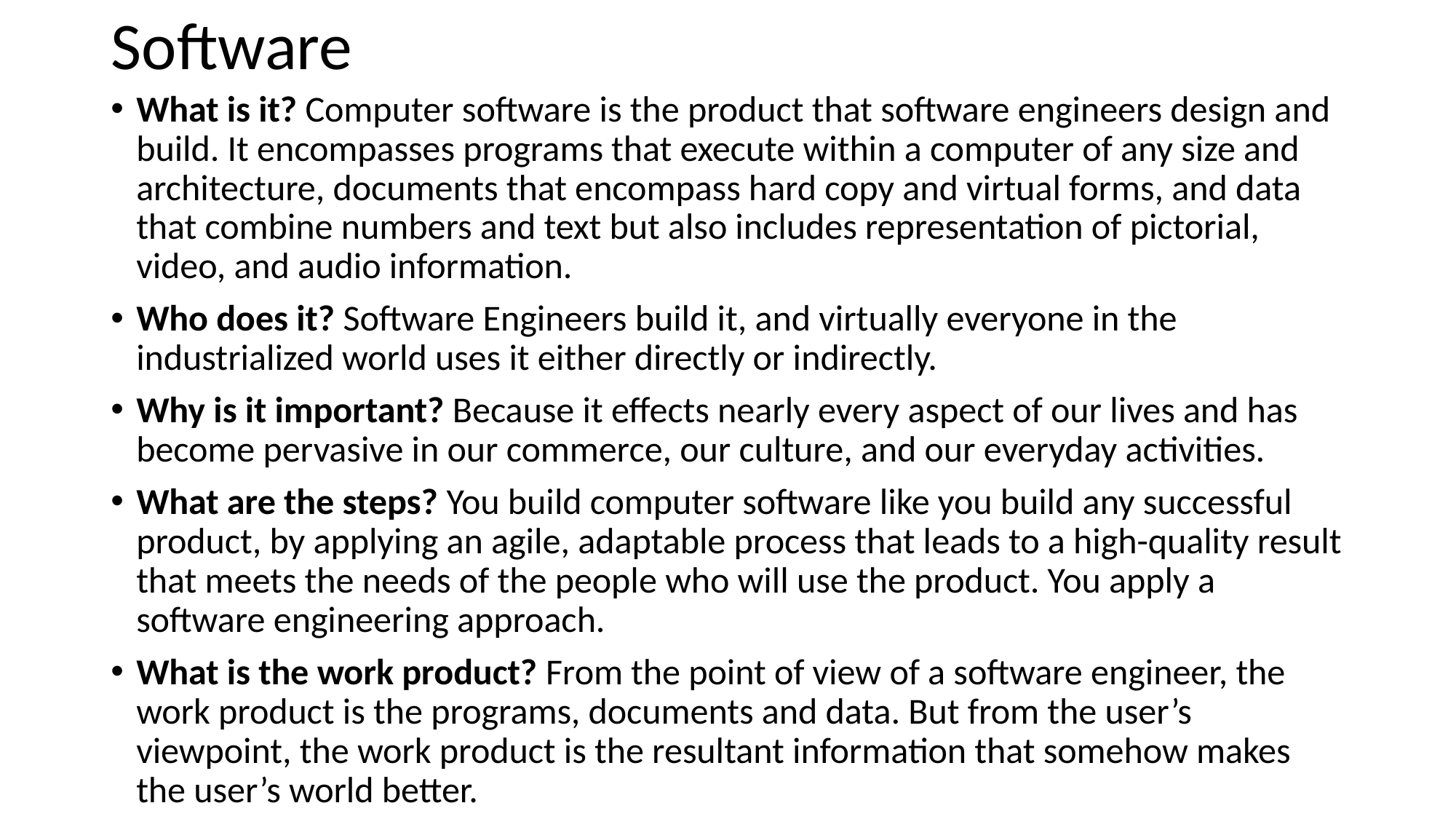

# Software
What is it? Computer software is the product that software engineers design and build. It encompasses programs that execute within a computer of any size and architecture, documents that encompass hard copy and virtual forms, and data that combine numbers and text but also includes representation of pictorial, video, and audio information.
Who does it? Software Engineers build it, and virtually everyone in the industrialized world uses it either directly or indirectly.
Why is it important? Because it effects nearly every aspect of our lives and has become pervasive in our commerce, our culture, and our everyday activities.
What are the steps? You build computer software like you build any successful product, by applying an agile, adaptable process that leads to a high-quality result that meets the needs of the people who will use the product. You apply a software engineering approach.
What is the work product? From the point of view of a software engineer, the work product is the programs, documents and data. But from the user’s viewpoint, the work product is the resultant information that somehow makes the user’s world better.